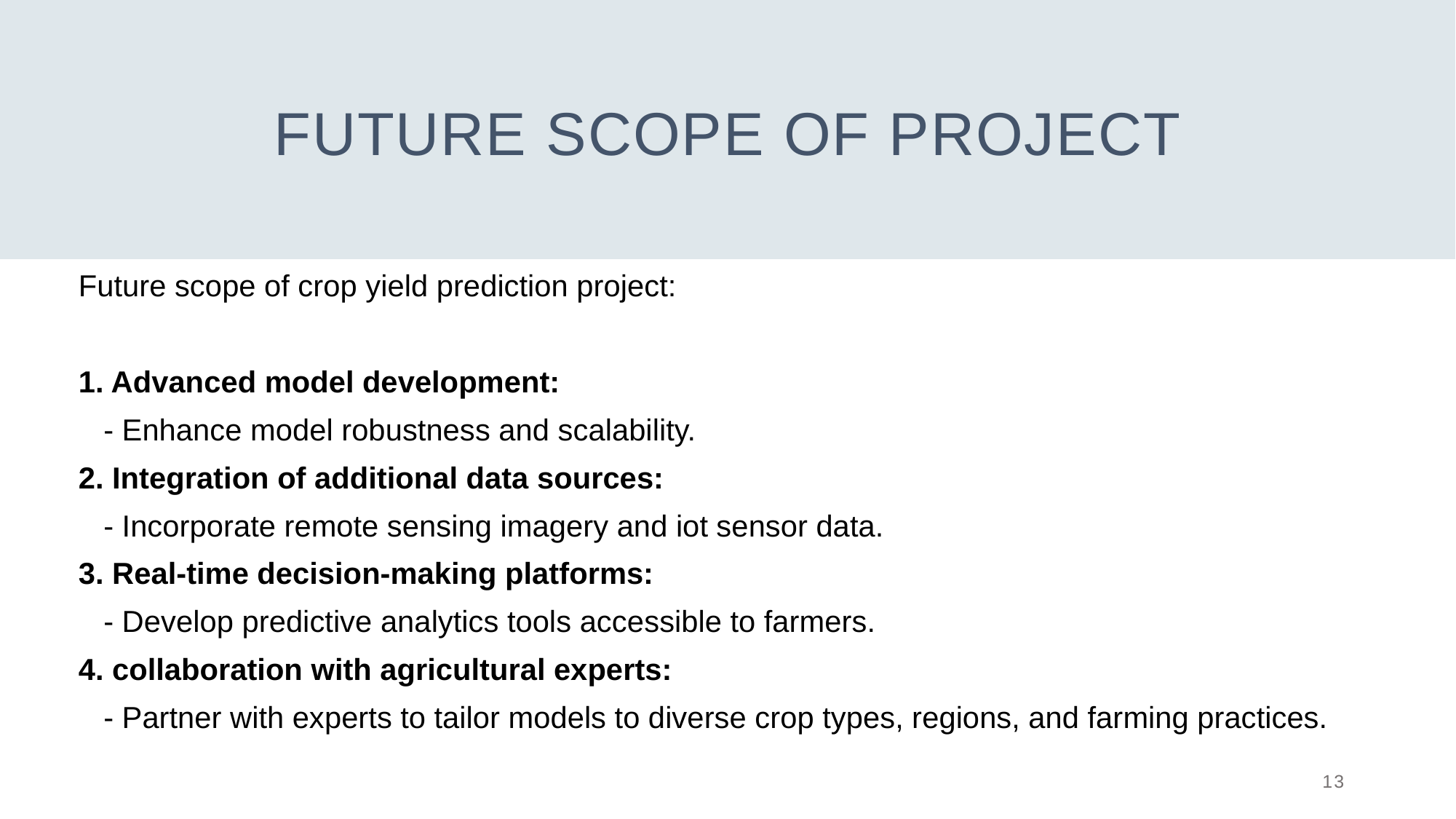

# Future scope of project
Future scope of crop yield prediction project:

1. Advanced model development:
   - Enhance model robustness and scalability.
2. Integration of additional data sources:
   - Incorporate remote sensing imagery and iot sensor data.
3. Real-time decision-making platforms:
   - Develop predictive analytics tools accessible to farmers.
4. collaboration with agricultural experts:
   - Partner with experts to tailor models to diverse crop types, regions, and farming practices.
13